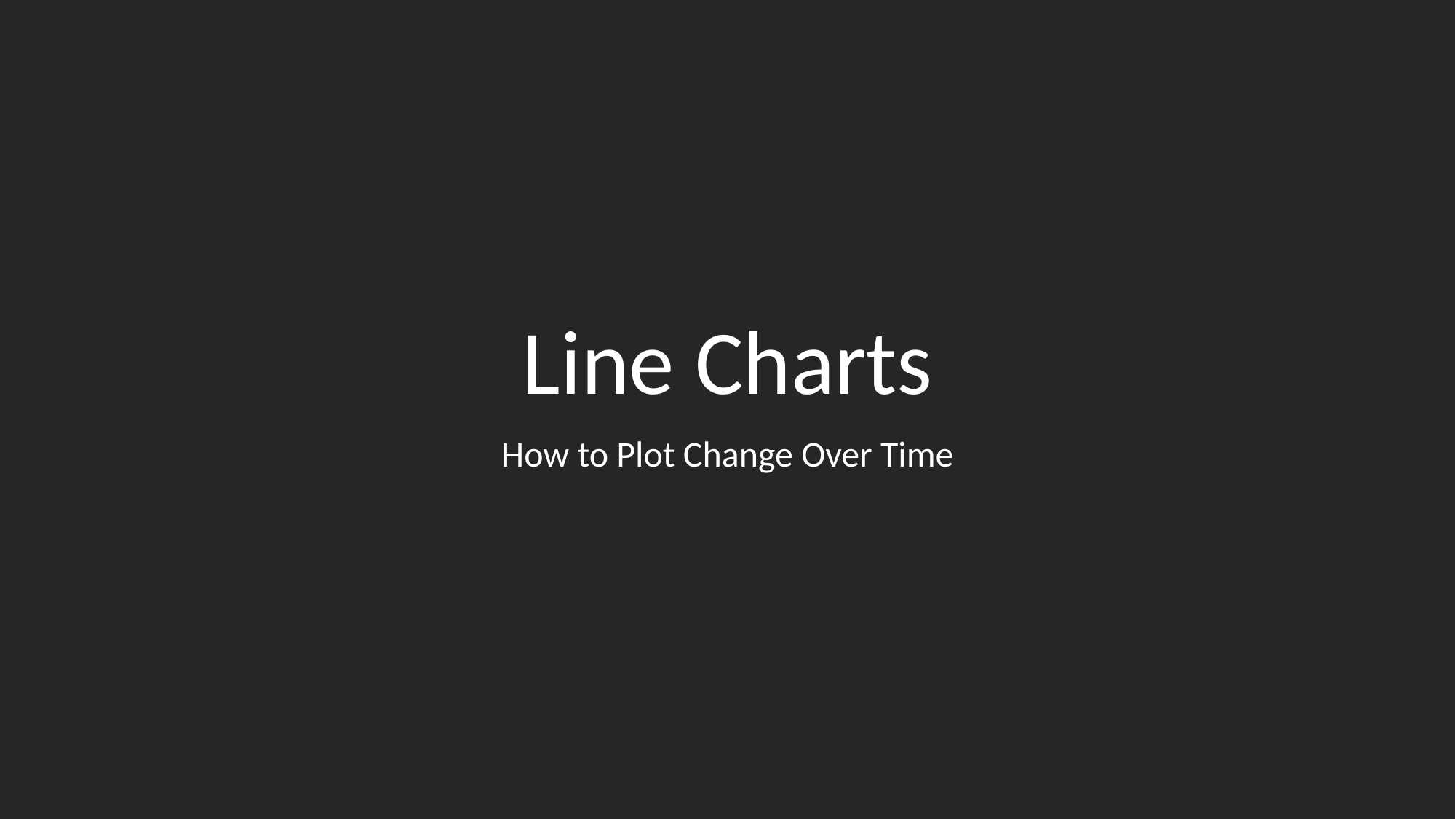

# Line Charts
How to Plot Change Over Time